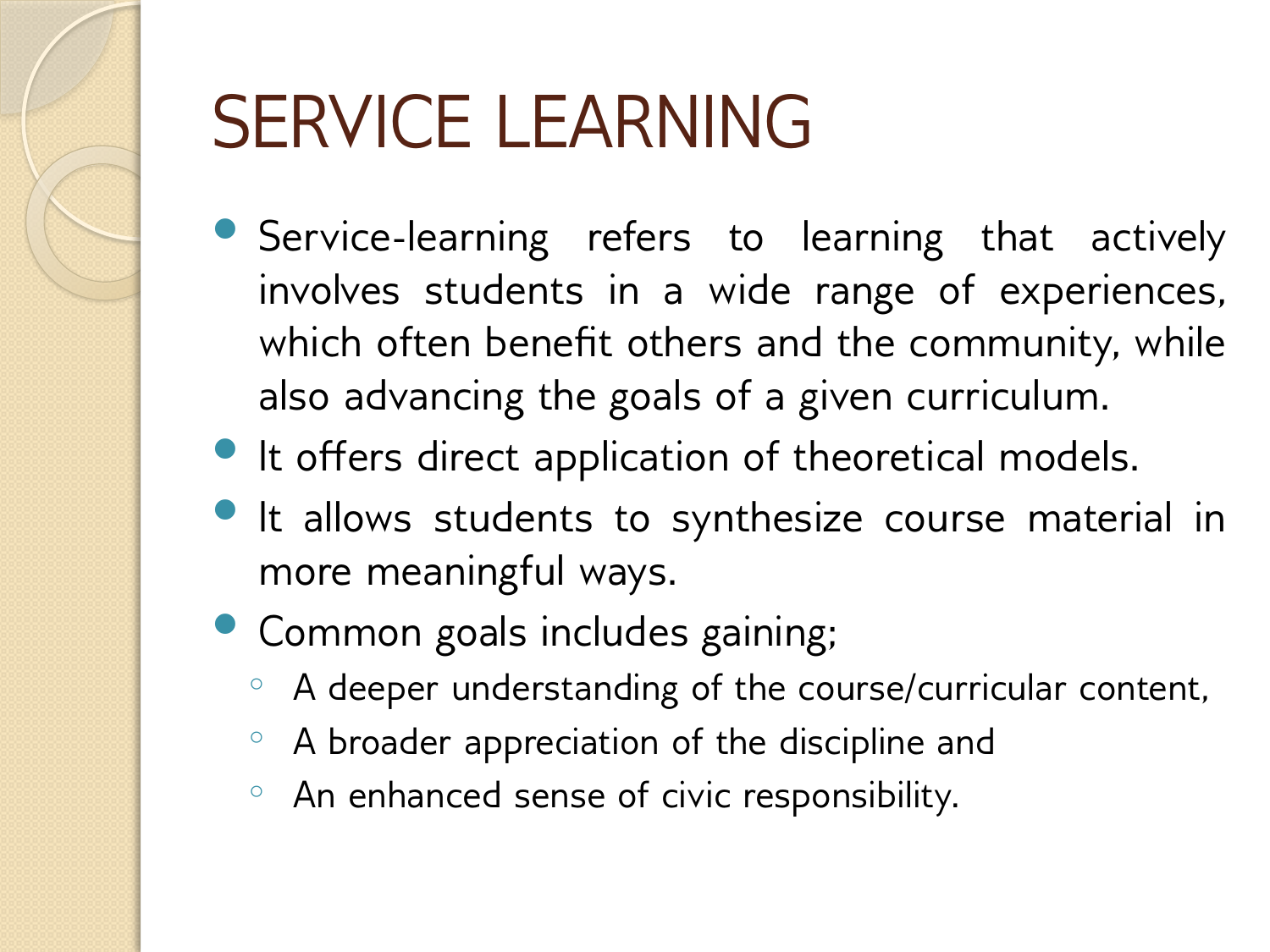

# SERVICE LEARNING
Service-learning refers to learning that actively involves students in a wide range of experiences, which often benefit others and the community, while also advancing the goals of a given curriculum.
It offers direct application of theoretical models.
It allows students to synthesize course material in more meaningful ways.
Common goals includes gaining;
A deeper understanding of the course/curricular content,
A broader appreciation of the discipline and
An enhanced sense of civic responsibility.